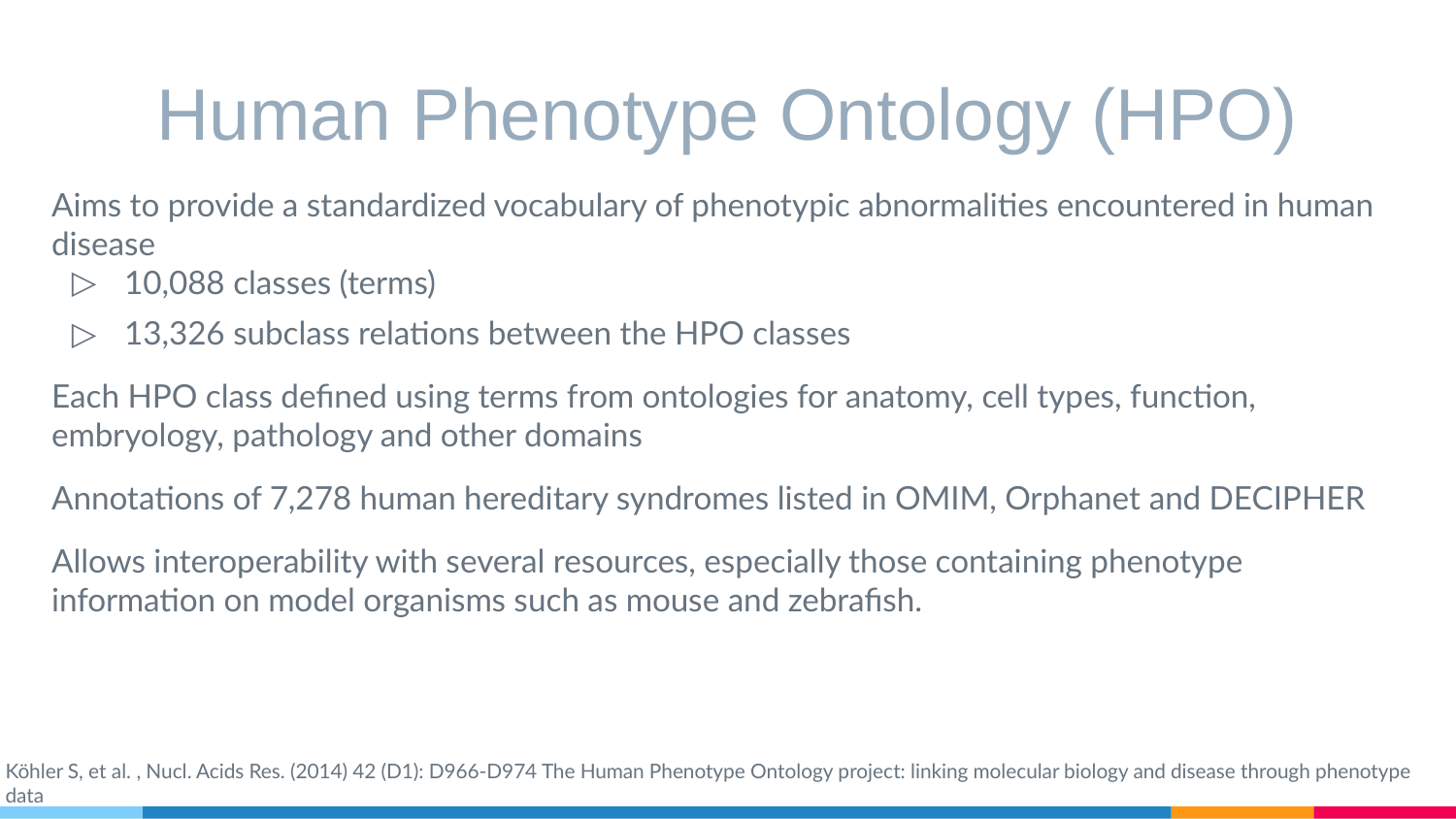

# Human Phenotype Ontology (HPO)
Aims to provide a standardized vocabulary of phenotypic abnormalities encountered in human disease
10,088 classes (terms)
13,326 subclass relations between the HPO classes

Each HPO class defined using terms from ontologies for anatomy, cell types, function, embryology, pathology and other domains

Annotations of 7,278 human hereditary syndromes listed in OMIM, Orphanet and DECIPHER

Allows interoperability with several resources, especially those containing phenotype information on model organisms such as mouse and zebrafish.
Köhler S, et al. , Nucl. Acids Res. (2014) 42 (D1): D966-D974 The Human Phenotype Ontology project: linking molecular biology and disease through phenotype data